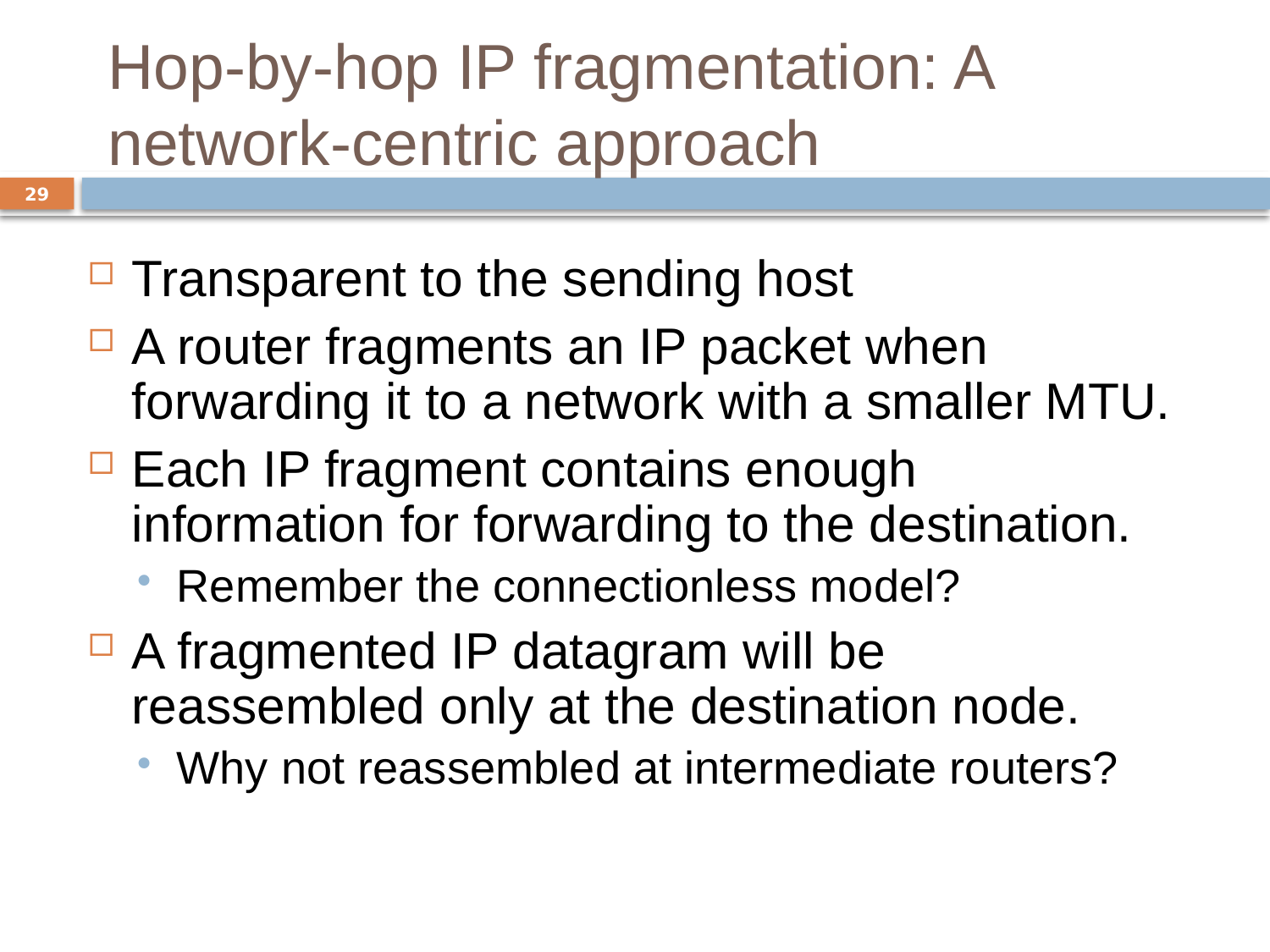

# Hop-by-hop IP fragmentation: A network-centric approach
29
Transparent to the sending host
A router fragments an IP packet when forwarding it to a network with a smaller MTU.
Each IP fragment contains enough information for forwarding to the destination.
Remember the connectionless model?
A fragmented IP datagram will be reassembled only at the destination node.
Why not reassembled at intermediate routers?